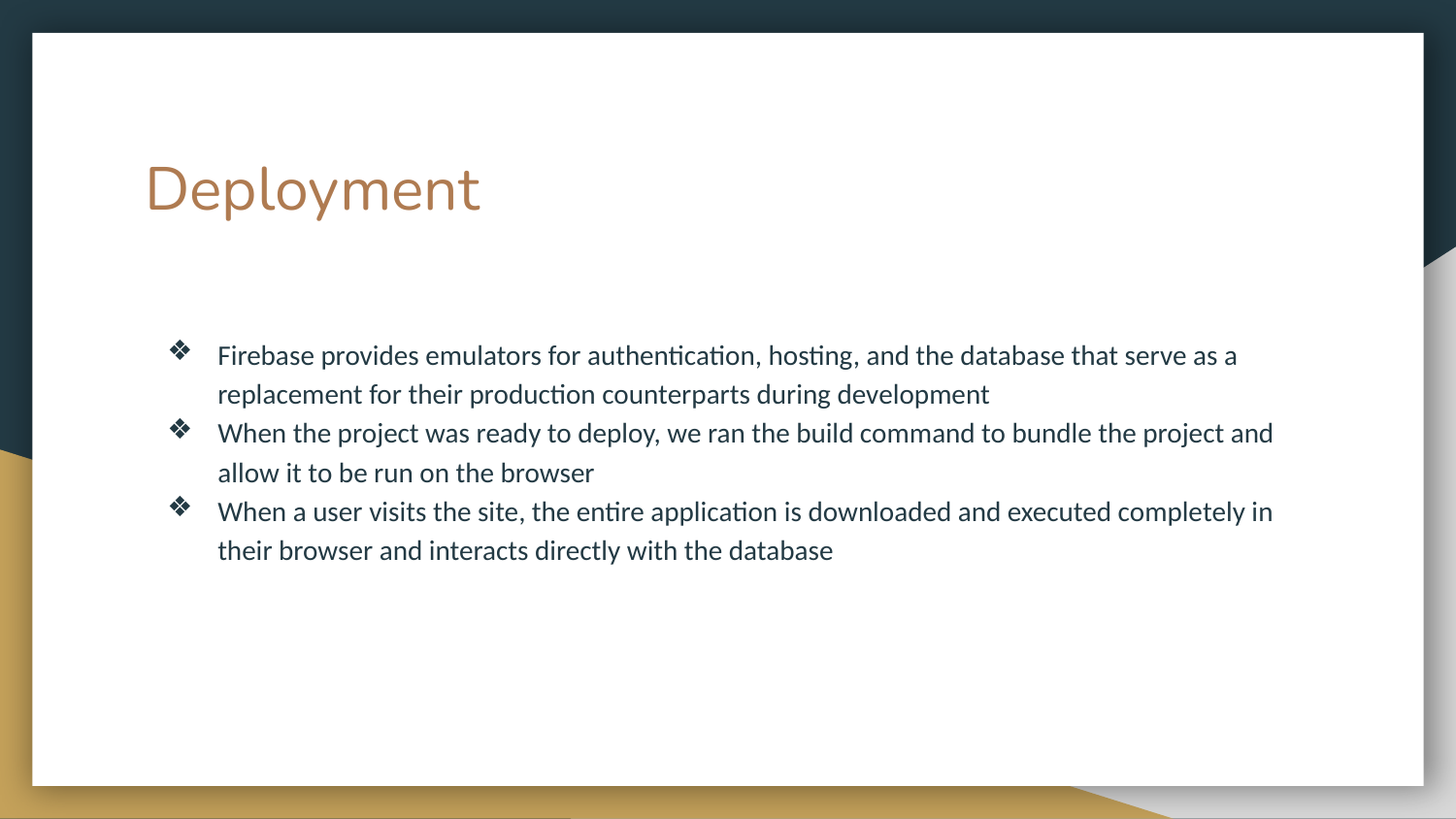

# Deployment
Firebase provides emulators for authentication, hosting, and the database that serve as a replacement for their production counterparts during development
When the project was ready to deploy, we ran the build command to bundle the project and allow it to be run on the browser
When a user visits the site, the entire application is downloaded and executed completely in their browser and interacts directly with the database